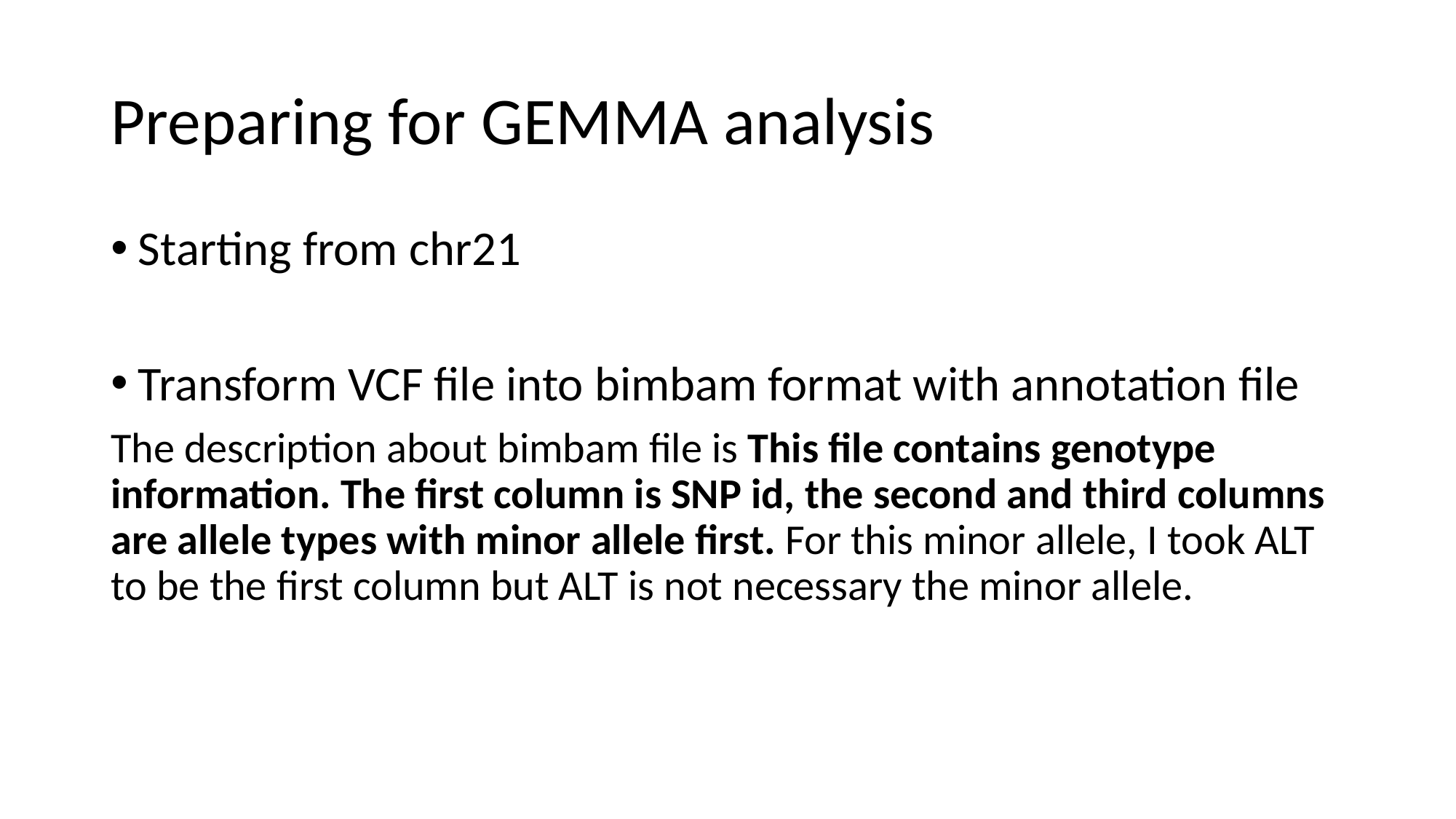

# Preparing for GEMMA analysis
Starting from chr21

Transform VCF file into bimbam format with annotation file
The description about bimbam file is This file contains genotype information. The first column is SNP id, the second and third columns are allele types with minor allele first. For this minor allele, I took ALT to be the first column but ALT is not necessary the minor allele.